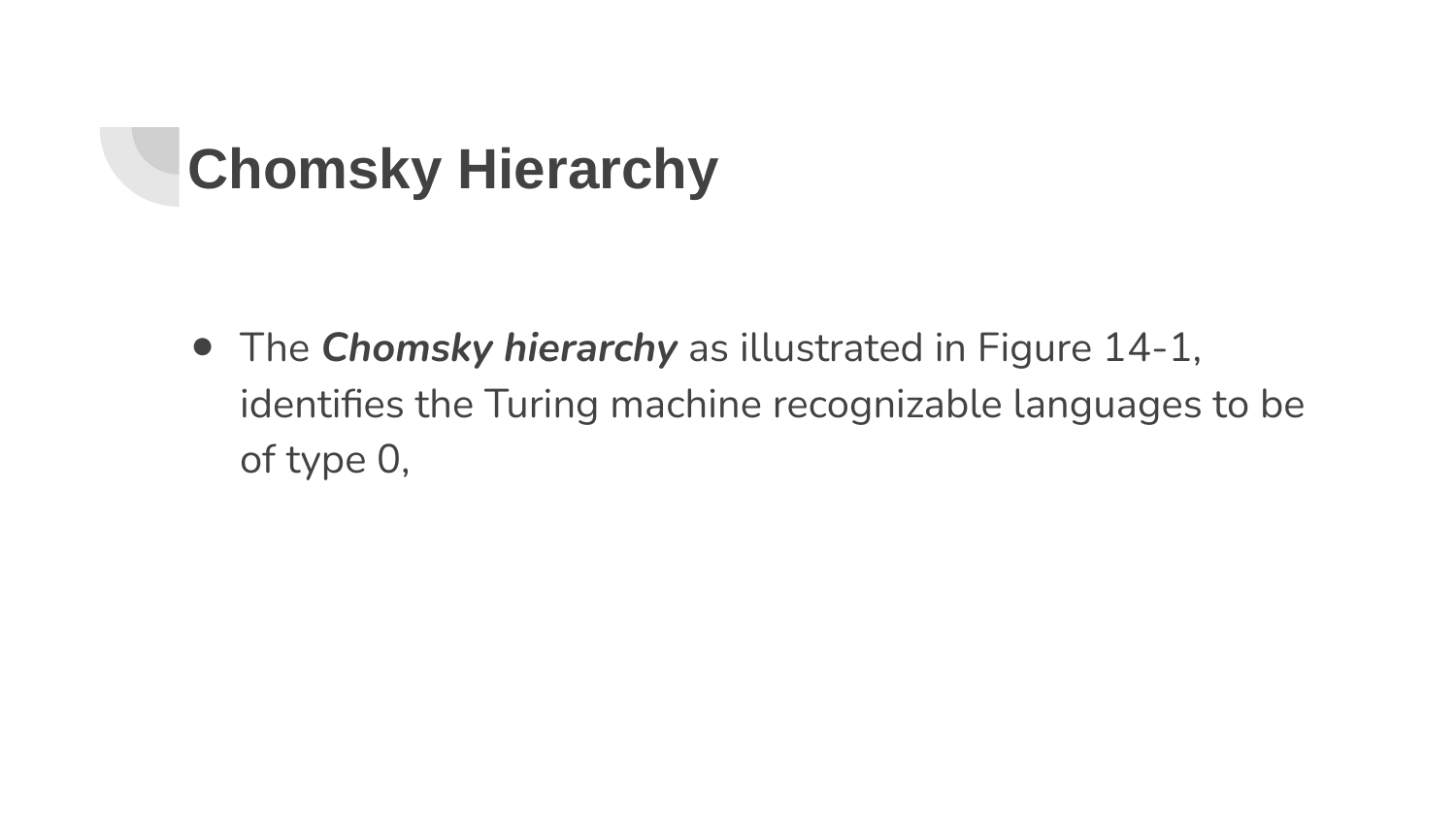

# Chomsky Hierarchy
The Chomsky hierarchy as illustrated in Figure 14-1, identifies the Turing machine recognizable languages to be of type 0,